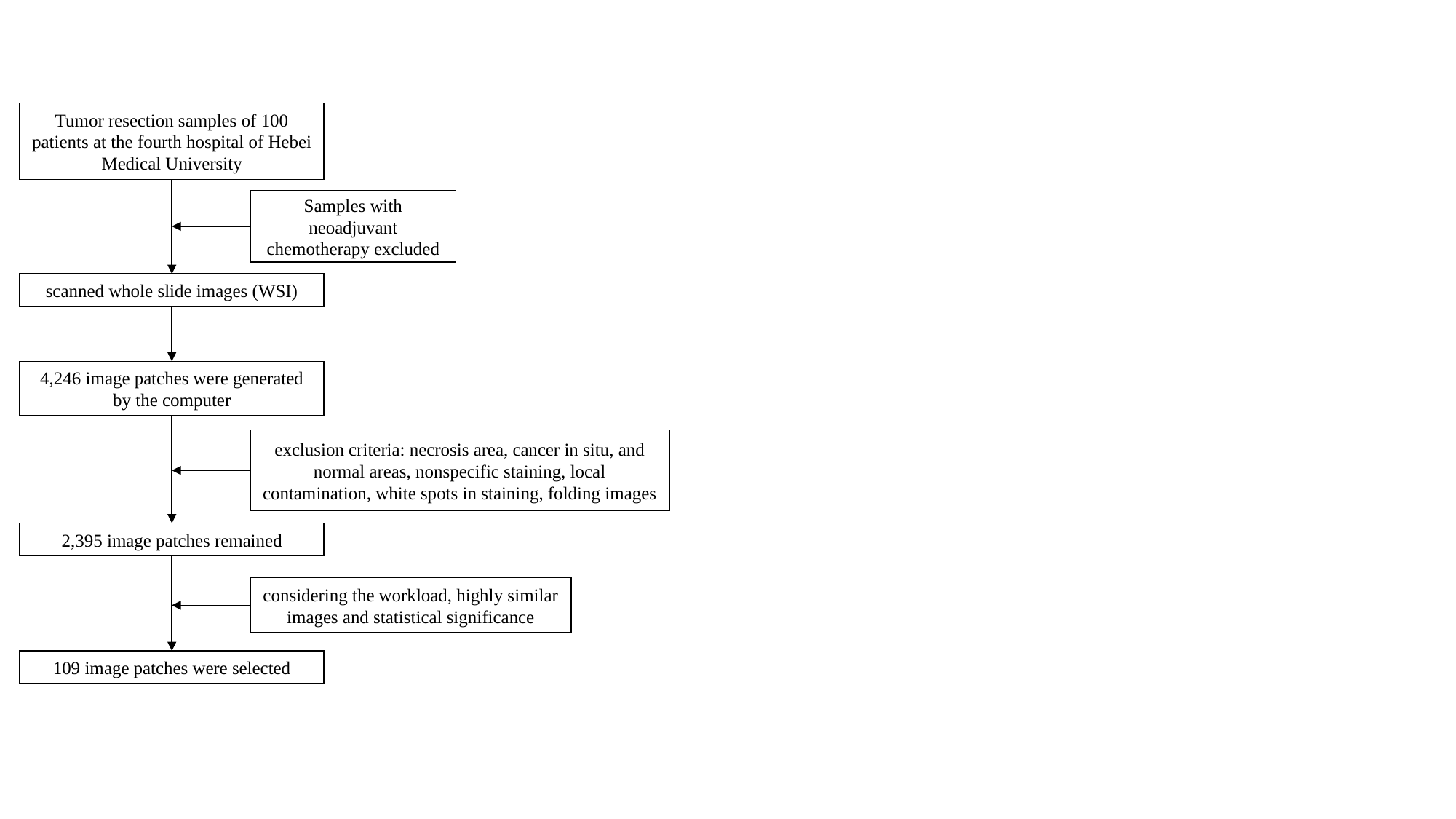

Tumor resection samples of 100 patients at the fourth hospital of Hebei Medical University
Samples with neoadjuvant chemotherapy excluded
scanned whole slide images (WSI)
4,246 image patches were generated by the computer
exclusion criteria: necrosis area, cancer in situ, and normal areas, nonspecific staining, local contamination, white spots in staining, folding images
2,395 image patches remained
considering the workload, highly similar images and statistical significance
109 image patches were selected